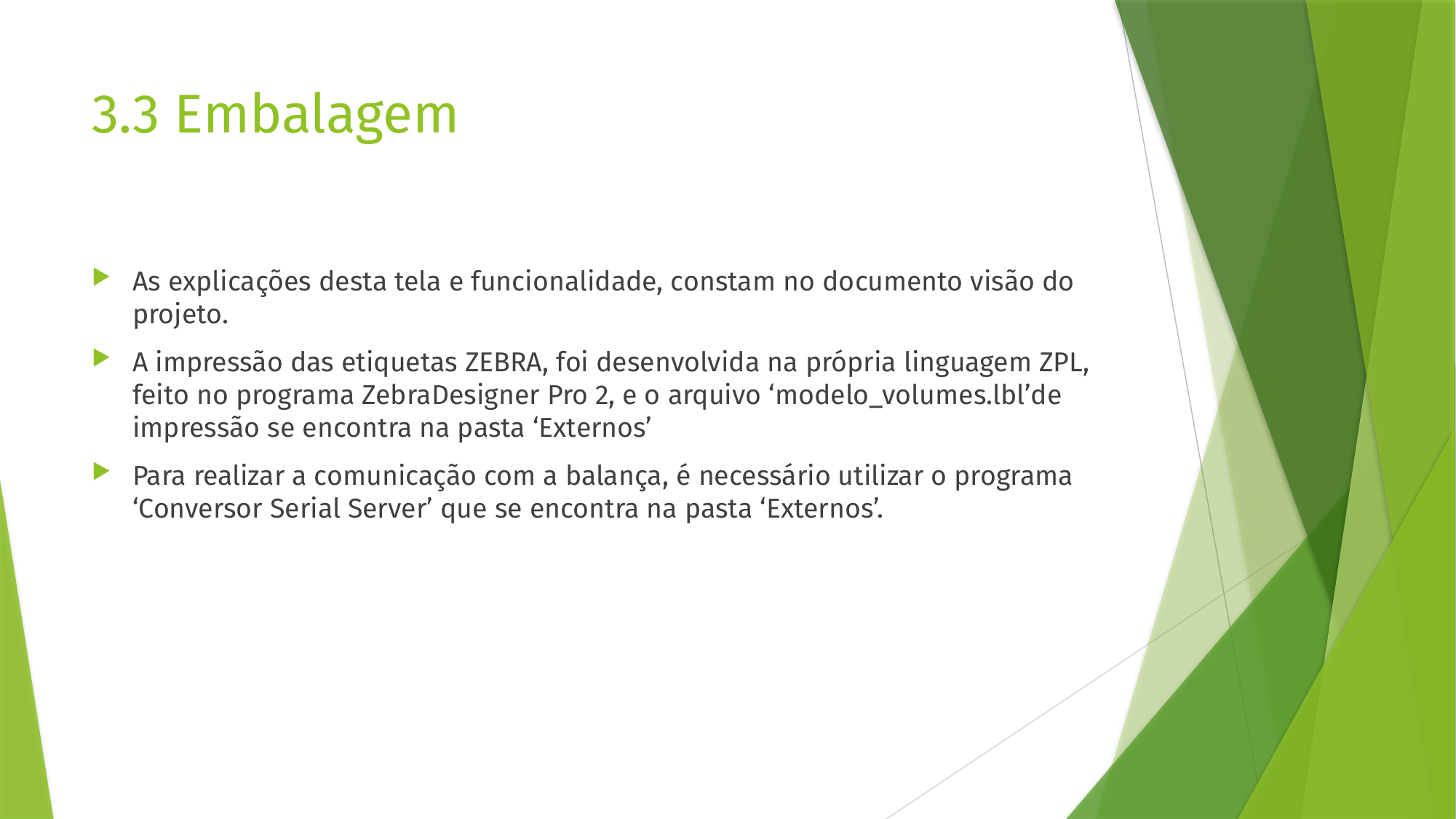

# 3.3 Embalagem
As explicações desta tela e funcionalidade, constam no documento visão do projeto.
A impressão das etiquetas ZEBRA, foi desenvolvida na própria linguagem ZPL, feito no programa ZebraDesigner Pro 2, e o arquivo ‘modelo_volumes.lbl’de impressão se encontra na pasta ‘Externos’
Para realizar a comunicação com a balança, é necessário utilizar o programa ‘Conversor Serial Server’ que se encontra na pasta ‘Externos’.